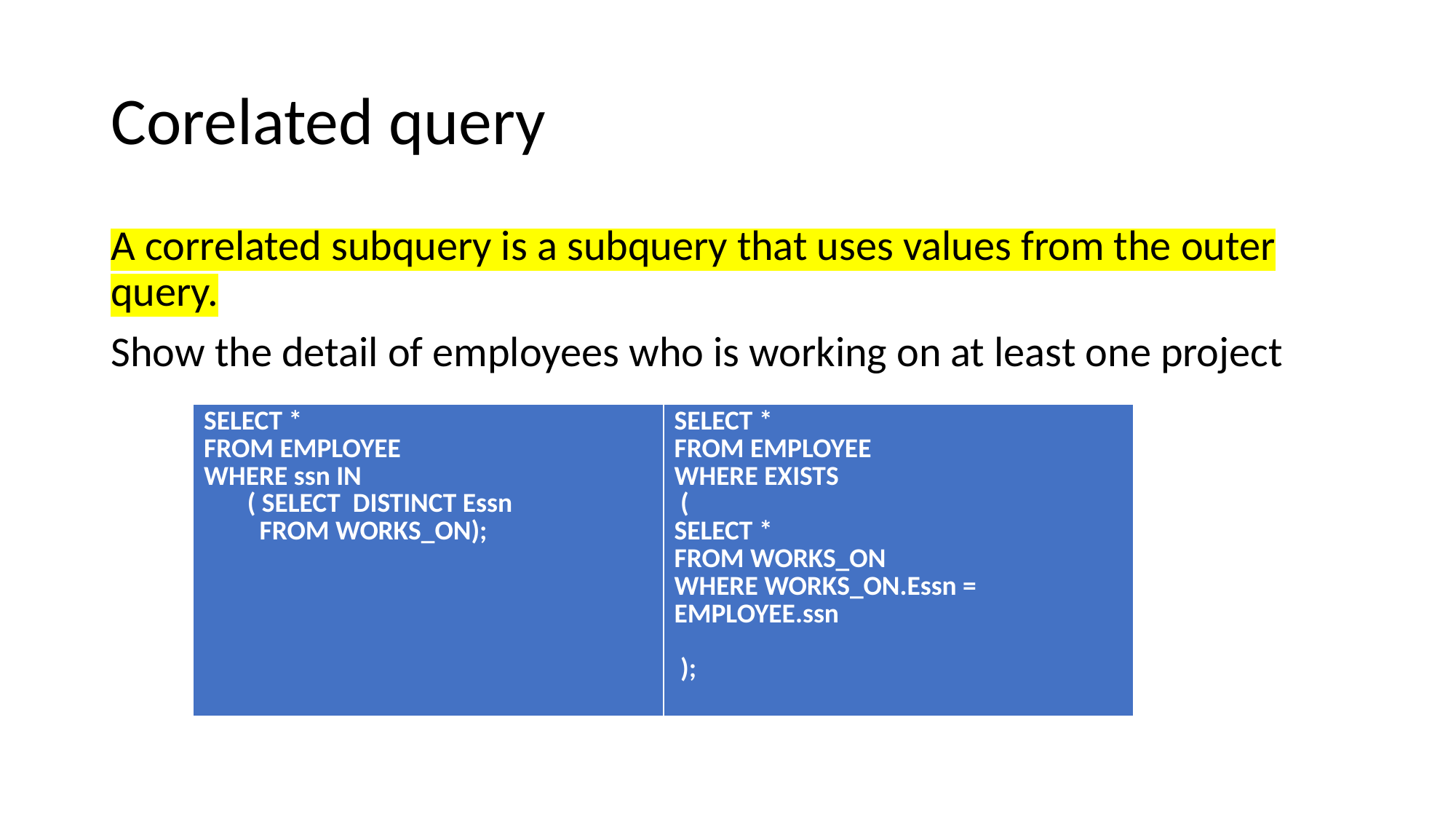

# Corelated query
A correlated subquery is a subquery that uses values from the outer query.
Show the detail of employees who is working on at least one project
| SELECT \* FROM EMPLOYEE  WHERE ssn IN         ( SELECT  DISTINCT Essn           FROM WORKS\_ON); | SELECT \*  FROM EMPLOYEE  WHERE EXISTS   ( SELECT \*  FROM WORKS\_ON  WHERE WORKS\_ON.Essn = EMPLOYEE.ssn  ); |
| --- | --- |